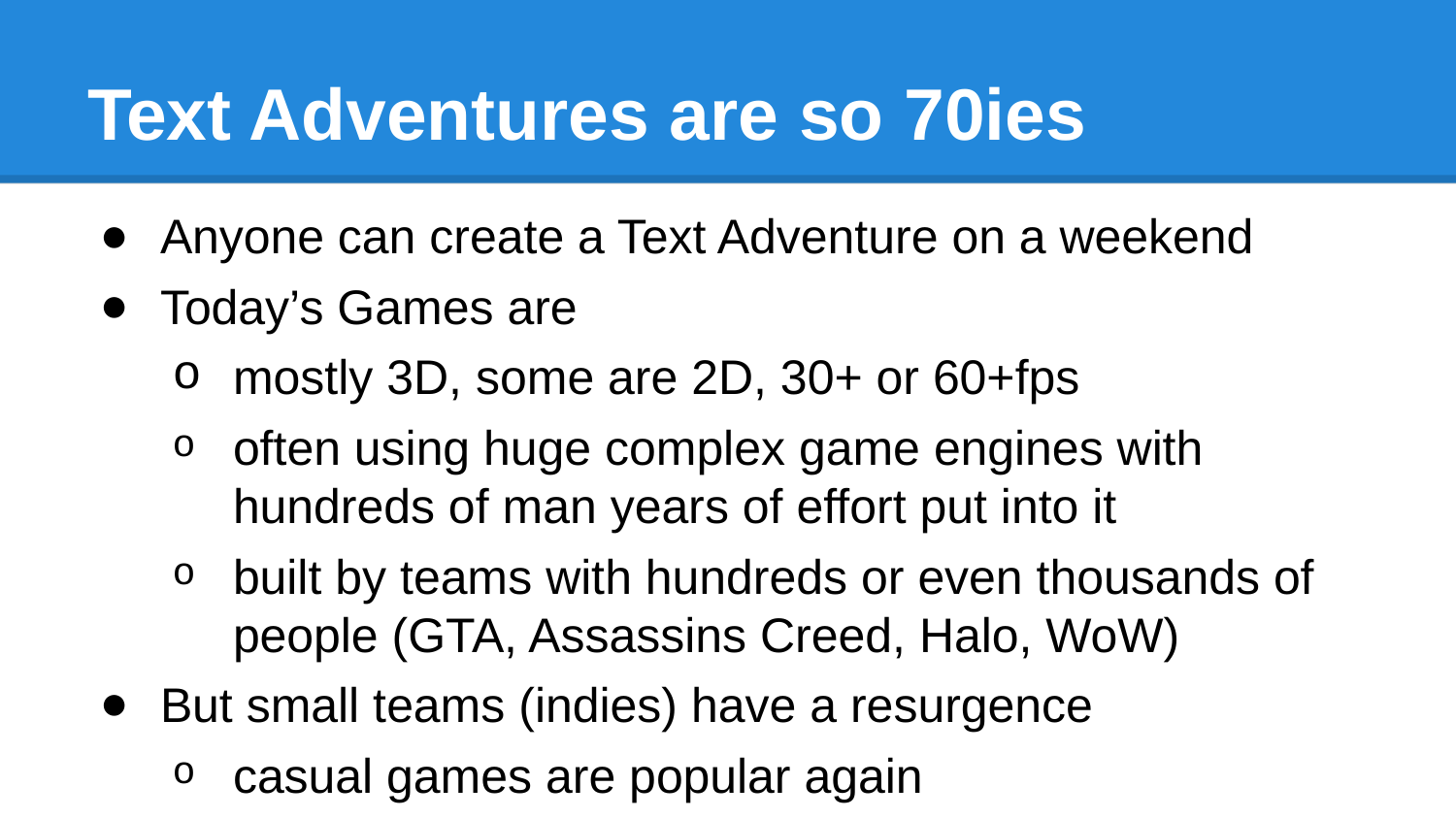

# Text Adventures are so 70ies
Anyone can create a Text Adventure on a weekend
Today’s Games are
mostly 3D, some are 2D, 30+ or 60+fps
often using huge complex game engines with hundreds of man years of effort put into it
built by teams with hundreds or even thousands of people (GTA, Assassins Creed, Halo, WoW)
But small teams (indies) have a resurgence
casual games are popular again
better tools, engines, frameworks & languages today